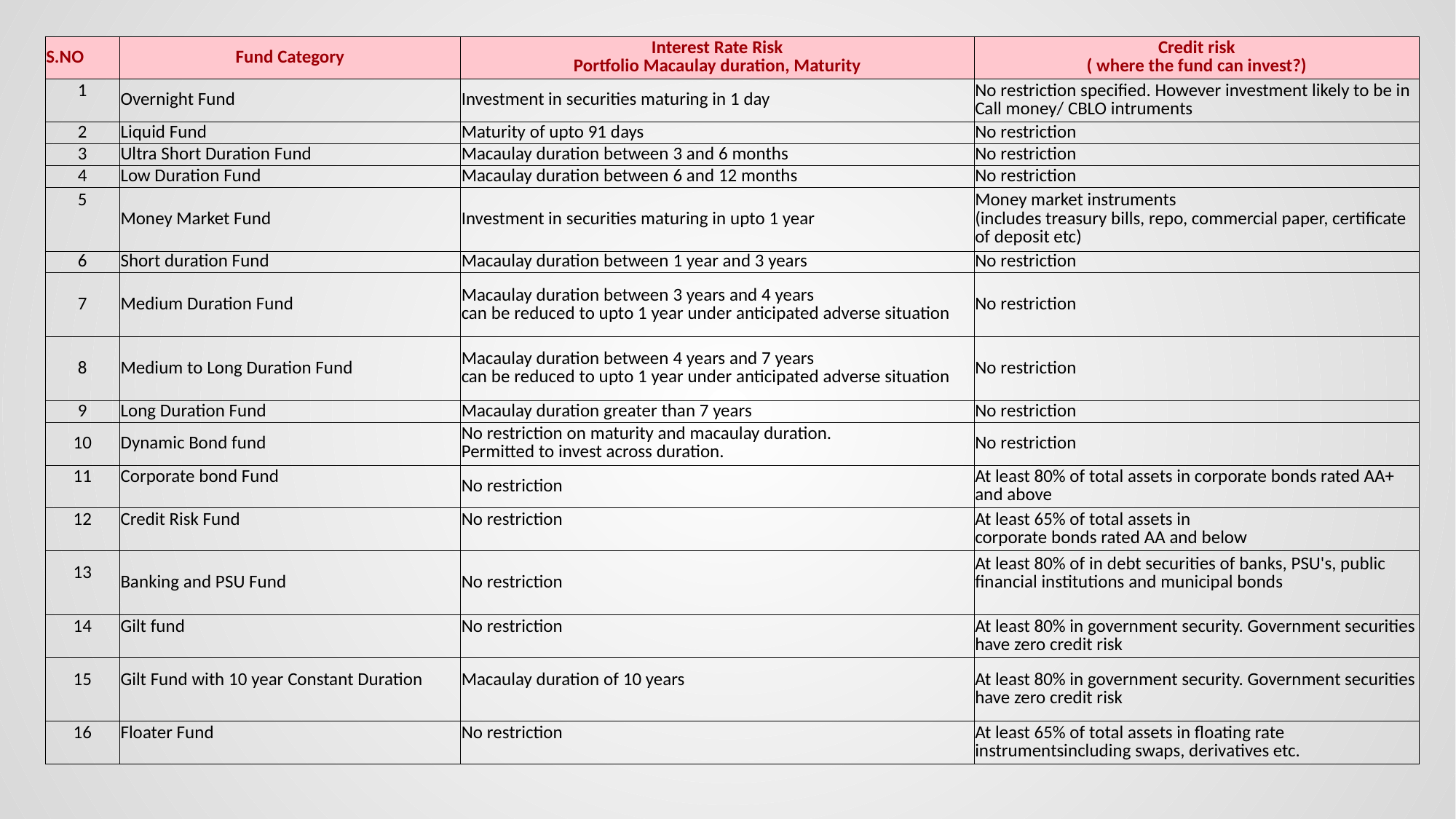

| S.NO | Fund Category | Interest Rate Risk Portfolio Macaulay duration, Maturity | Credit risk ( where the fund can invest?) |
| --- | --- | --- | --- |
| 1 | Overnight Fund | Investment in securities maturing in 1 day | No restriction specified. However investment likely to be in Call money/ CBLO intruments |
| 2 | Liquid Fund | Maturity of upto 91 days | No restriction |
| 3 | Ultra Short Duration Fund | Macaulay duration between 3 and 6 months | No restriction |
| 4 | Low Duration Fund | Macaulay duration between 6 and 12 months | No restriction |
| 5 | Money Market Fund | Investment in securities maturing in upto 1 year | Money market instruments (includes treasury bills, repo, commercial paper, certificate of deposit etc) |
| 6 | Short duration Fund | Macaulay duration between 1 year and 3 years | No restriction |
| 7 | Medium Duration Fund | Macaulay duration between 3 years and 4 years can be reduced to upto 1 year under anticipated adverse situation | No restriction |
| 8 | Medium to Long Duration Fund | Macaulay duration between 4 years and 7 years can be reduced to upto 1 year under anticipated adverse situation | No restriction |
| 9 | Long Duration Fund | Macaulay duration greater than 7 years | No restriction |
| 10 | Dynamic Bond fund | No restriction on maturity and macaulay duration. Permitted to invest across duration. | No restriction |
| 11 | Corporate bond Fund | No restriction | At least 80% of total assets in corporate bonds rated AA+ and above |
| 12 | Credit Risk Fund | No restriction | At least 65% of total assets in corporate bonds rated AA and below |
| 13 | Banking and PSU Fund | No restriction | At least 80% of in debt securities of banks, PSU's, public financial institutions and municipal bonds |
| 14 | Gilt fund | No restriction | At least 80% in government security. Government securities have zero credit risk |
| 15 | Gilt Fund with 10 year Constant Duration | Macaulay duration of 10 years | At least 80% in government security. Government securities have zero credit risk |
| 16 | Floater Fund | No restriction | At least 65% of total assets in floating rate instrumentsincluding swaps, derivatives etc. |